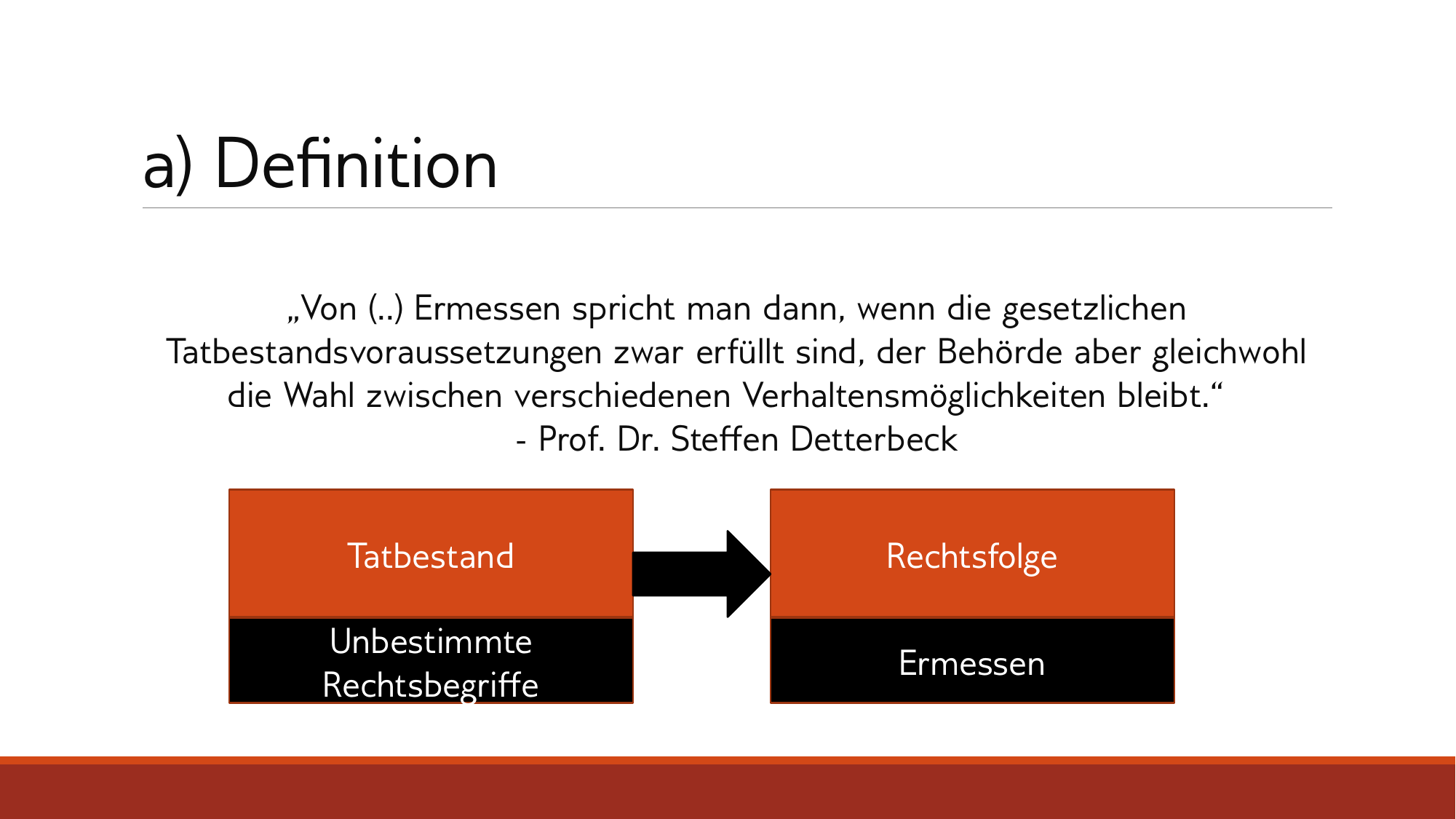

# a) Definition

„Von (..) Ermessen spricht man dann, wenn die gesetzlichen Tatbestandsvoraussetzungen zwar erfüllt sind, der Behörde aber gleichwohl die Wahl zwischen verschiedenen Verhaltensmöglichkeiten bleibt.“
- Prof. Dr. Steffen Detterbeck
Tatbestand
Rechtsfolge

Unbestimmte Rechtsbegriffe
Ermessen